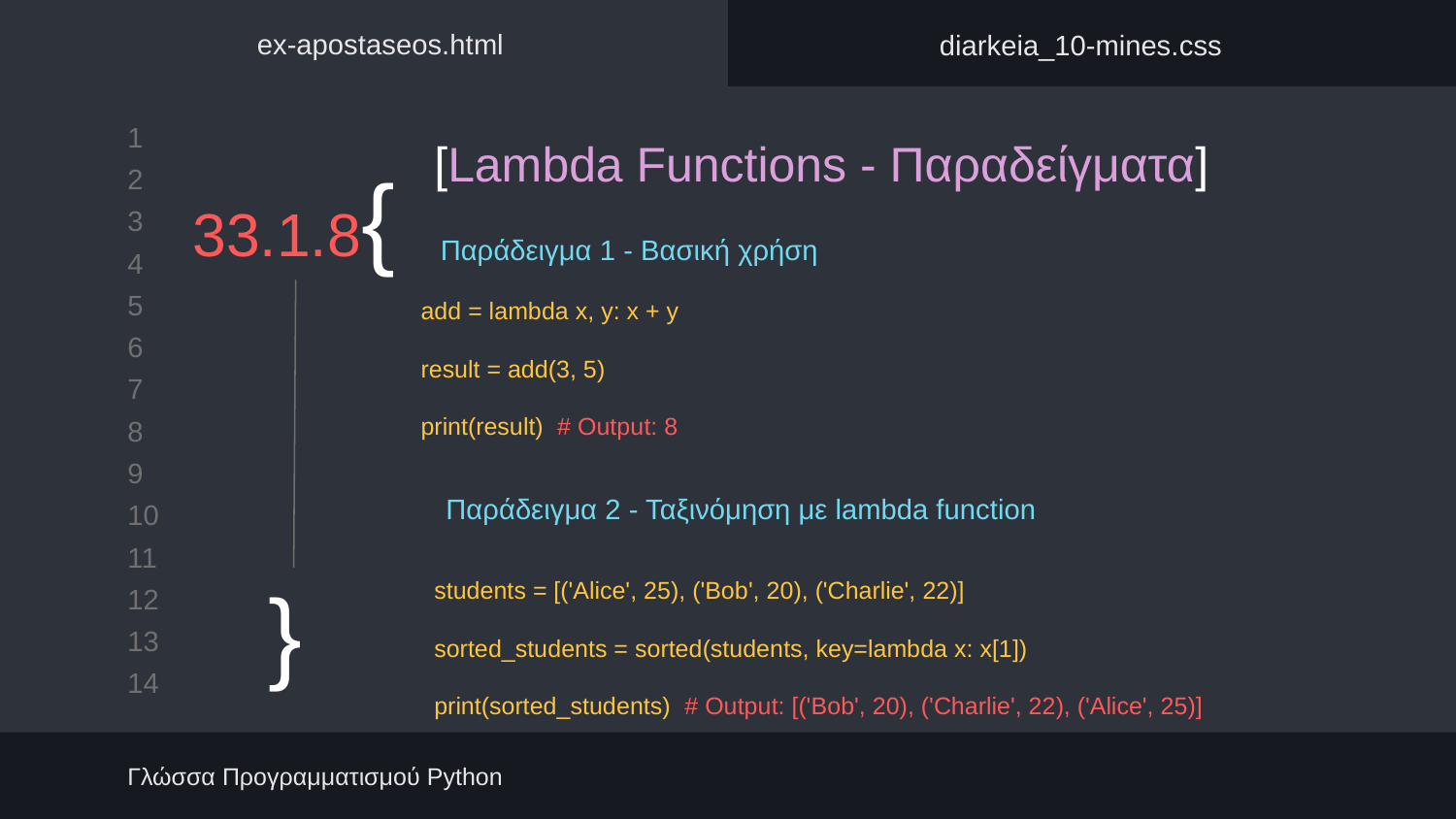

ex-apostaseos.html
diarkeia_10-mines.css
[Lambda Functions - Παραδείγματα]
# 33.1.8{
Παράδειγμα 1 - Βασική χρήση
add = lambda x, y: x + y
result = add(3, 5)
print(result)  # Output: 8
Παράδειγμα 2 - Ταξινόμηση με lambda function
}
students = [('Alice', 25), ('Bob', 20), ('Charlie', 22)]
sorted_students = sorted(students, key=lambda x: x[1])
print(sorted_students)  # Output: [('Bob', 20), ('Charlie', 22), ('Alice', 25)]
Γλώσσα Προγραμματισμού Python